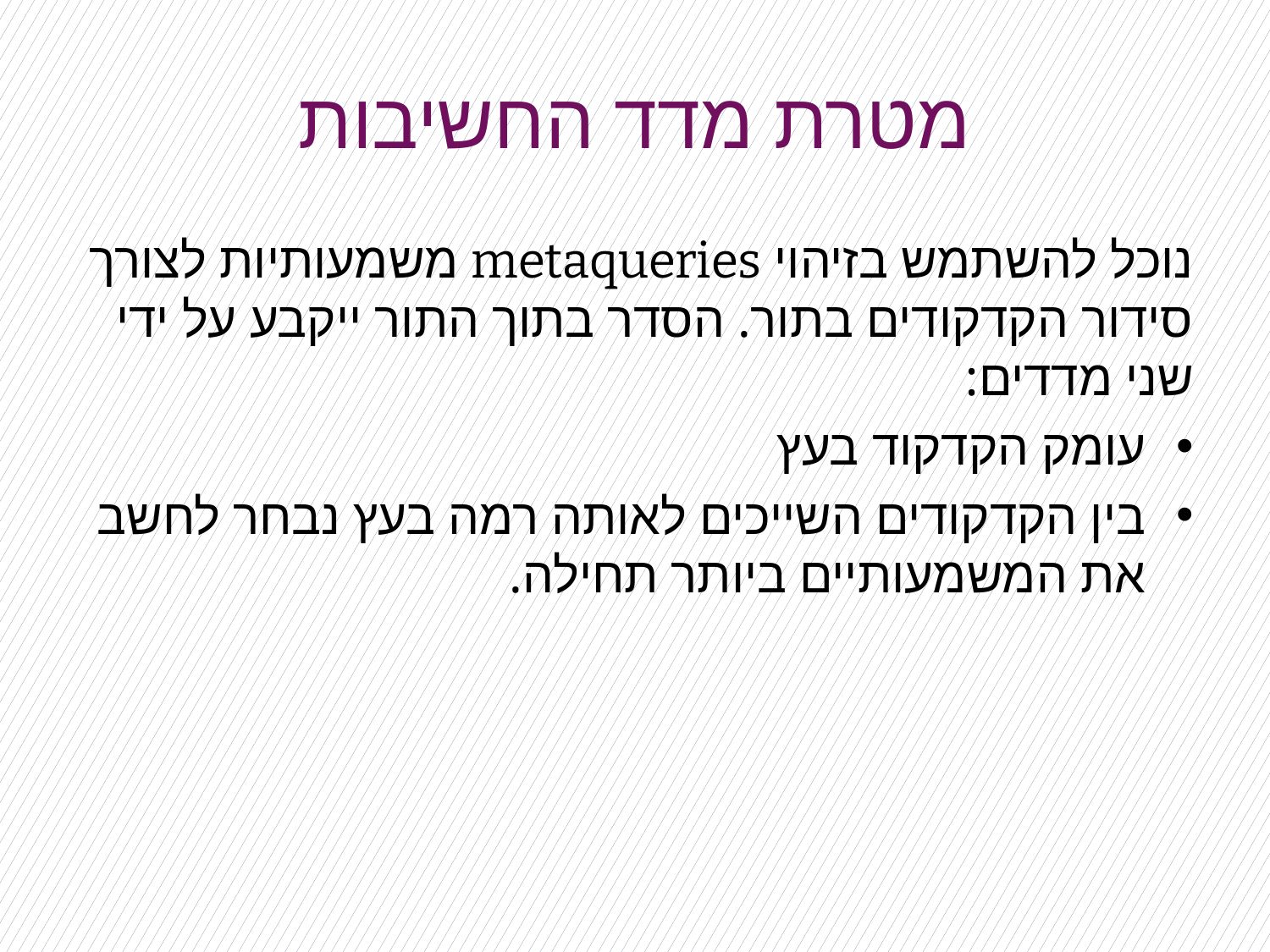

# מטרת מדד החשיבות
נוכל להשתמש בזיהוי metaqueries משמעותיות לצורך סידור הקדקודים בתור. הסדר בתוך התור ייקבע על ידי שני מדדים:
עומק הקדקוד בעץ
בין הקדקודים השייכים לאותה רמה בעץ נבחר לחשב את המשמעותיים ביותר תחילה.